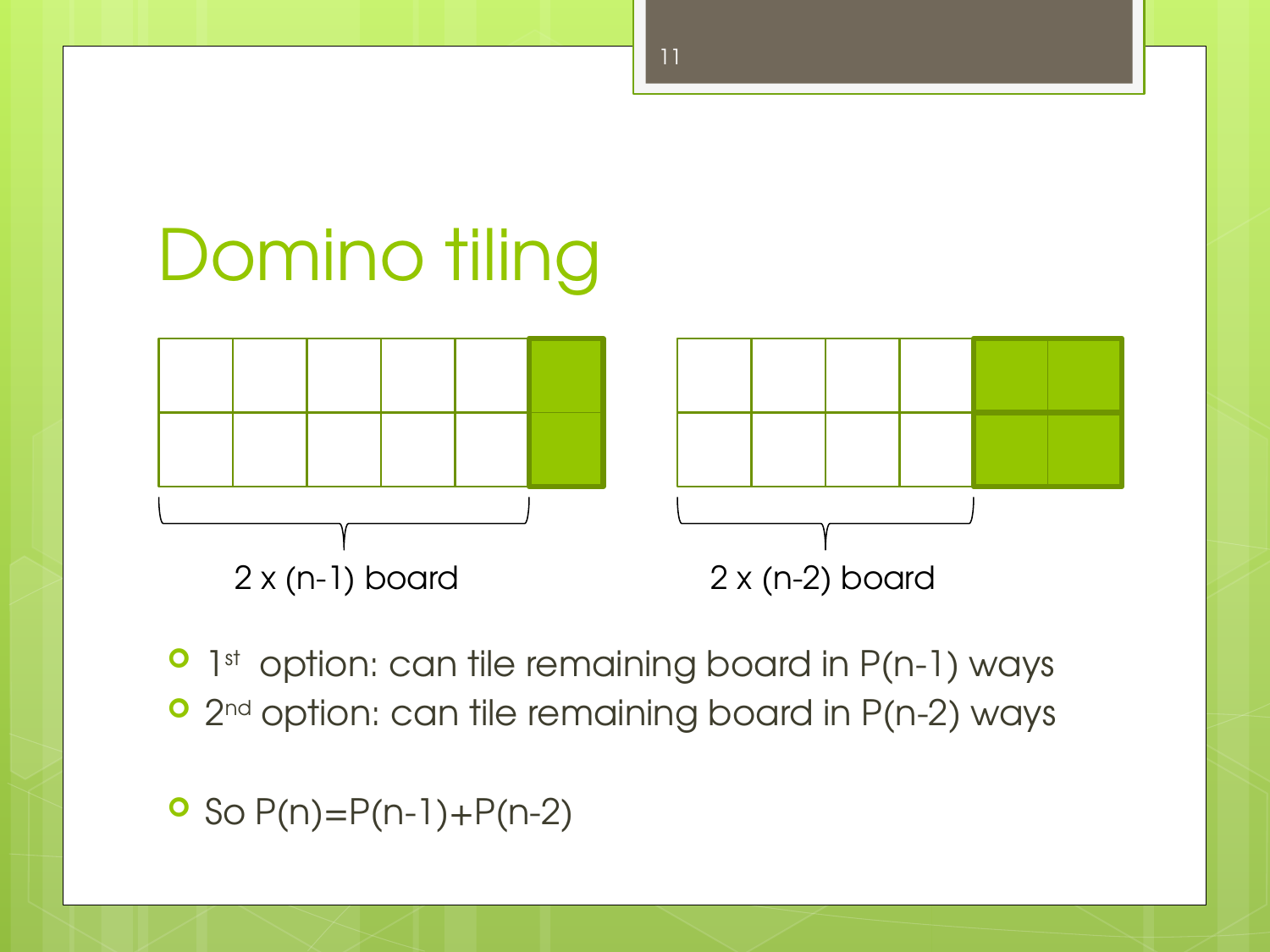

11
# Domino tiling

2 x (n-1) board
2 x (n-2) board
1st  option: can tile remaining board in P(n-1) ways
2nd option: can tile remaining board in P(n-2) ways

So P(n)=P(n-1)+P(n-2)